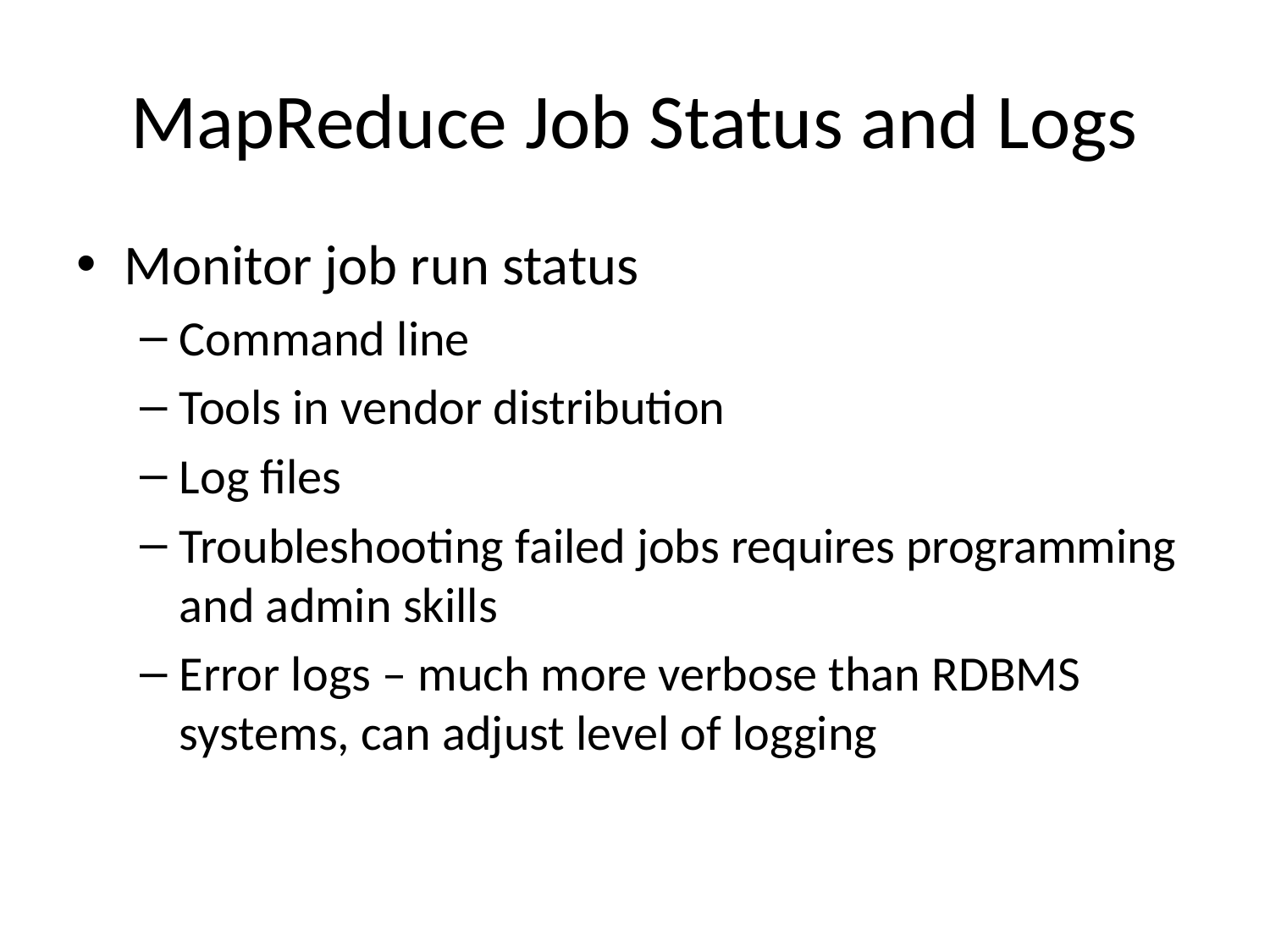

# MapReduce Job Status and Logs
Monitor job run status
Command line
Tools in vendor distribution
Log files
Troubleshooting failed jobs requires programming and admin skills
Error logs – much more verbose than RDBMS systems, can adjust level of logging